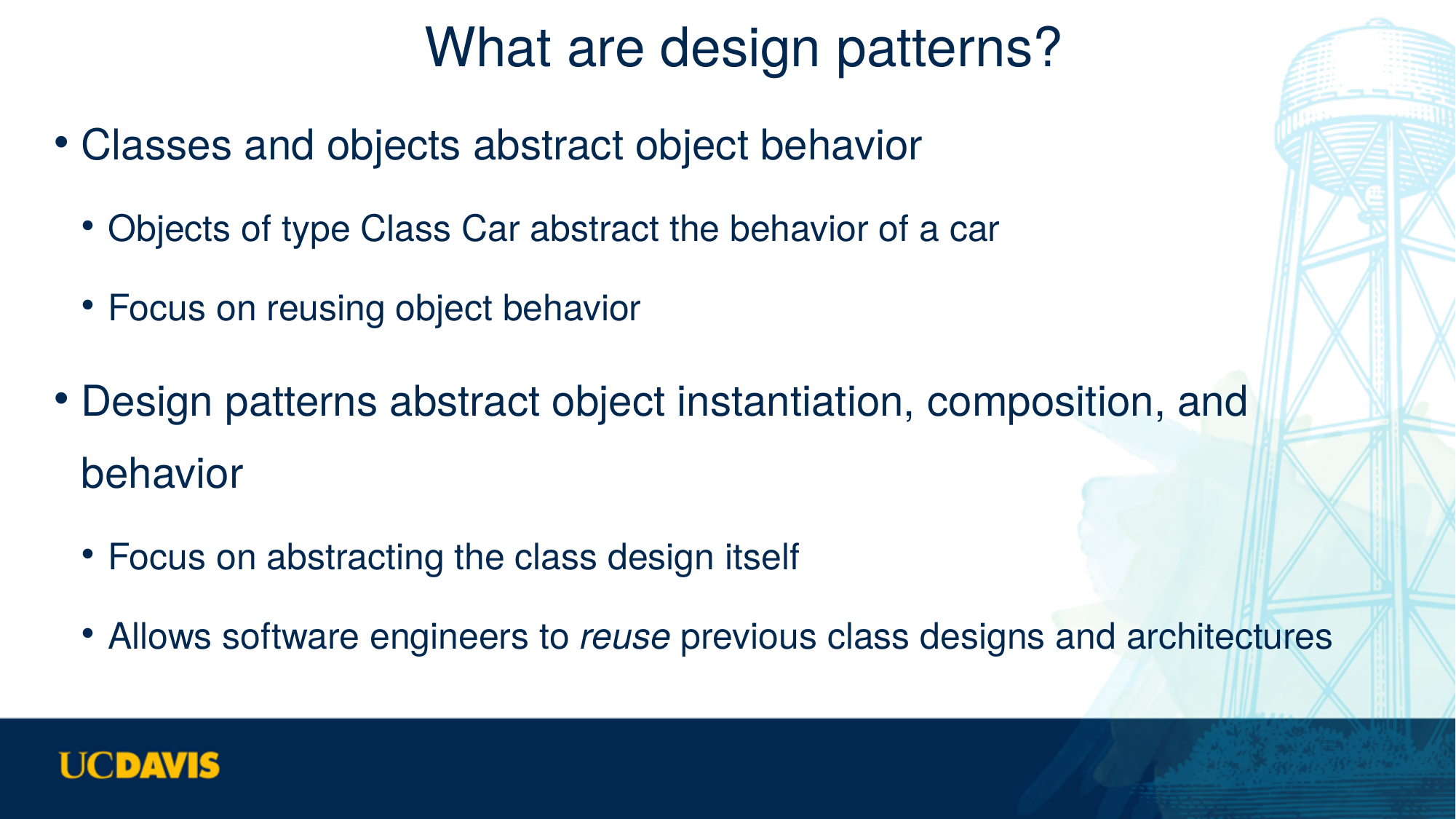

# What are design patterns?
Classes and objects abstract object behavior
Objects of type Class Car abstract the behavior of a car
Focus on reusing object behavior
Design patterns abstract object instantiation, composition, and behavior
Focus on abstracting the class design itself
Allows software engineers to reuse previous class designs and architectures